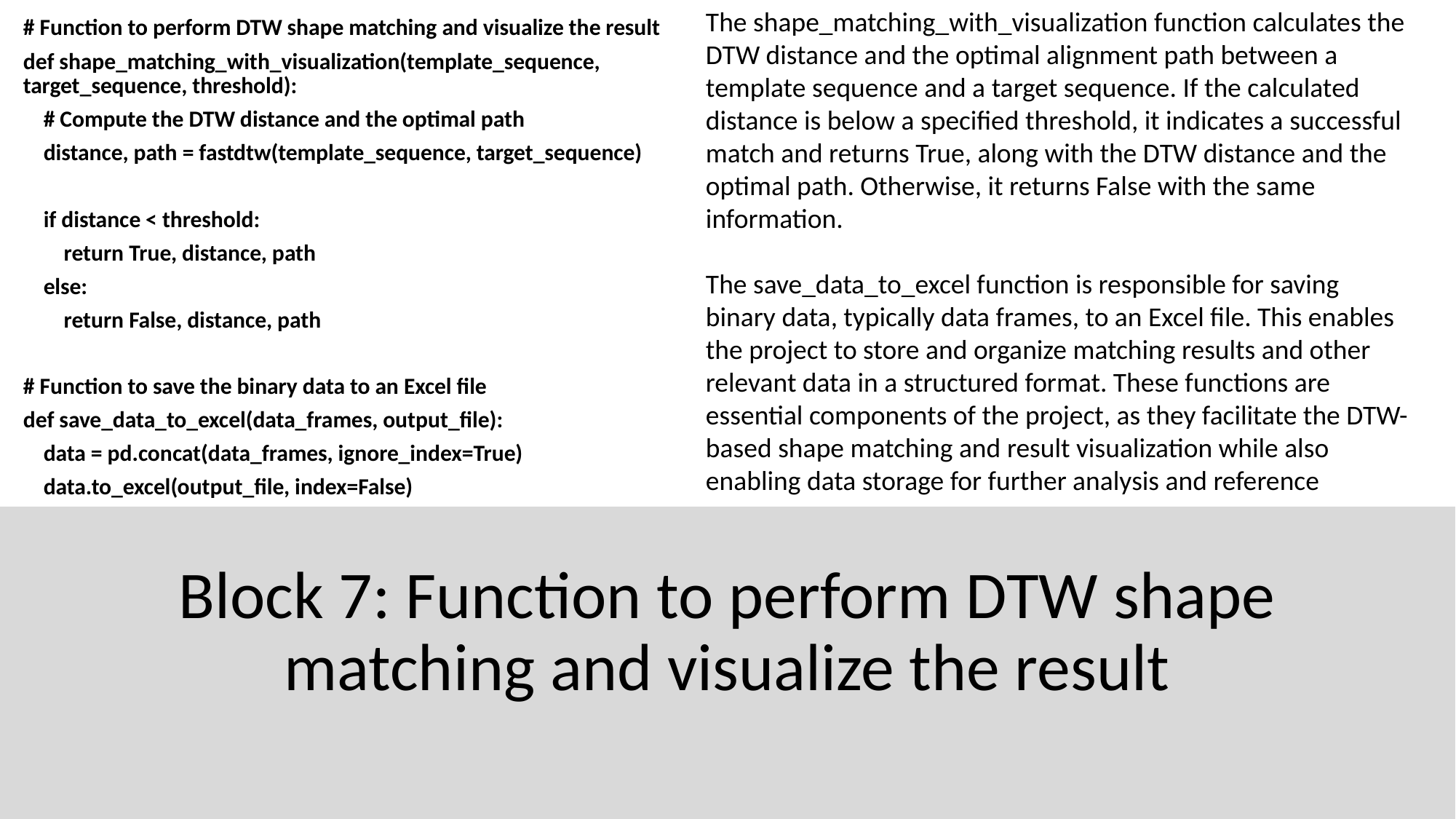

The shape_matching_with_visualization function calculates the DTW distance and the optimal alignment path between a template sequence and a target sequence. If the calculated distance is below a specified threshold, it indicates a successful match and returns True, along with the DTW distance and the optimal path. Otherwise, it returns False with the same information.

The save_data_to_excel function is responsible for saving binary data, typically data frames, to an Excel file. This enables the project to store and organize matching results and other relevant data in a structured format. These functions are essential components of the project, as they facilitate the DTW-based shape matching and result visualization while also enabling data storage for further analysis and reference
# Function to perform DTW shape matching and visualize the result
def shape_matching_with_visualization(template_sequence, target_sequence, threshold):
    # Compute the DTW distance and the optimal path
    distance, path = fastdtw(template_sequence, target_sequence)

    if distance < threshold:
        return True, distance, path
    else:
        return False, distance, path

# Function to save the binary data to an Excel file
def save_data_to_excel(data_frames, output_file):
    data = pd.concat(data_frames, ignore_index=True)
    data.to_excel(output_file, index=False)

Block 7: Function to perform DTW shape matching and visualize the result